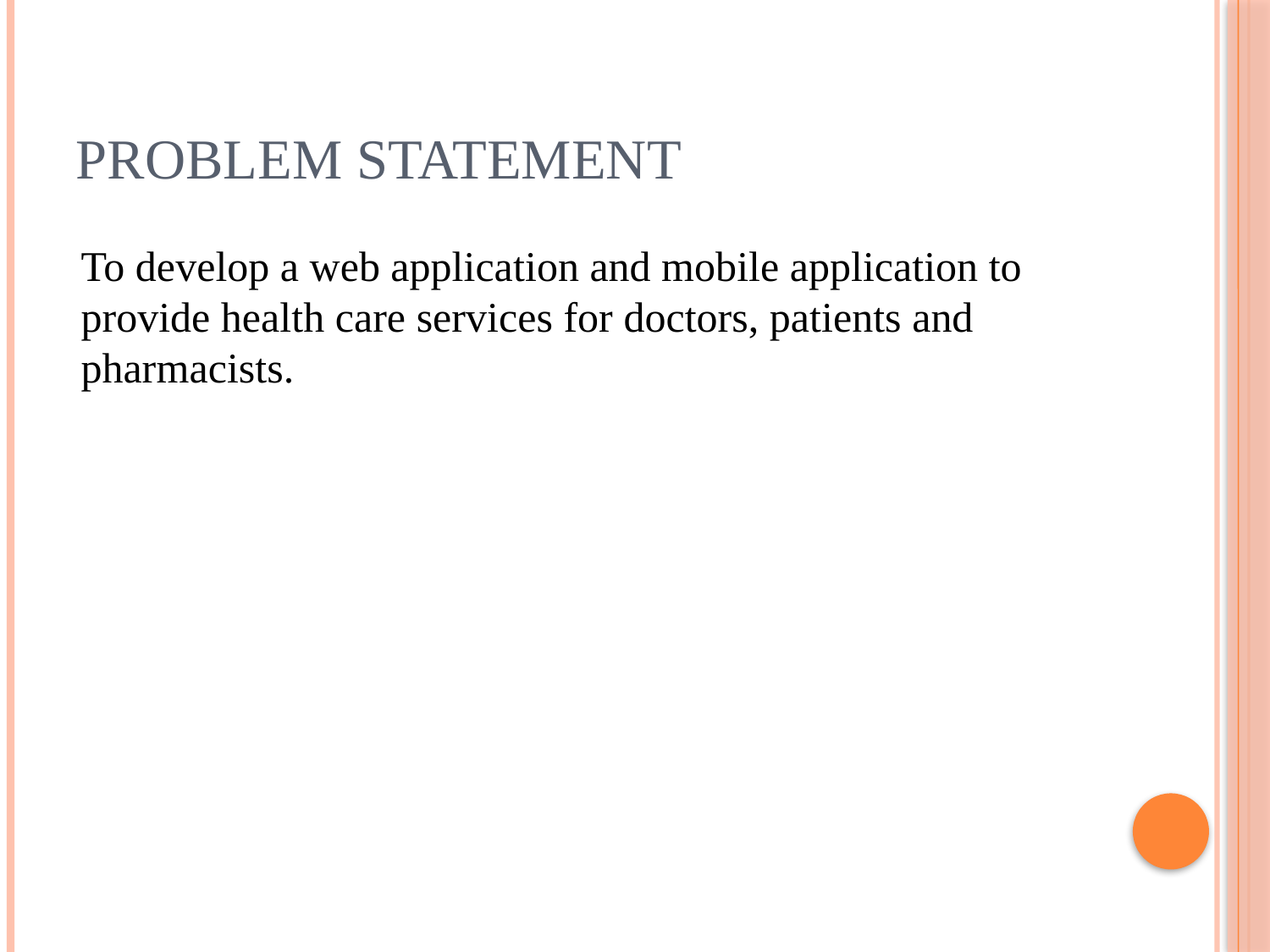

# Problem Statement
To develop a web application and mobile application to provide health care services for doctors, patients and pharmacists.